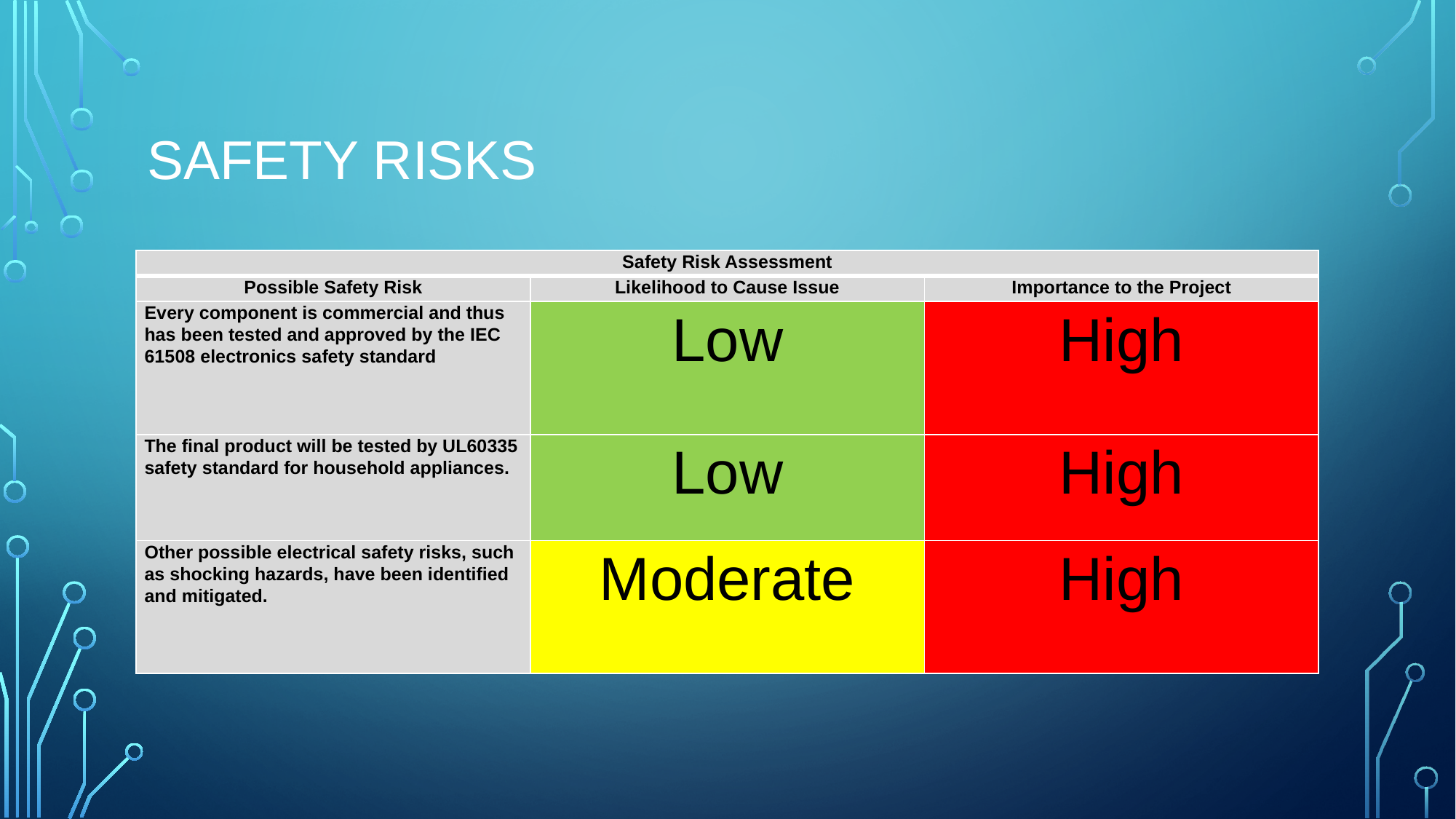

# Safety Risks
| Safety Risk Assessment |  |  |
| --- | --- | --- |
| Possible Safety Risk | Likelihood to Cause Issue | Importance to the Project |
| Every component is commercial and thus has been tested and approved by the IEC 61508 electronics safety standard | Low | High |
| The final product will be tested by UL60335 safety standard for household appliances. | Low | High |
| Other possible electrical safety risks, such as shocking hazards, have been identified and mitigated. | Moderate | High |